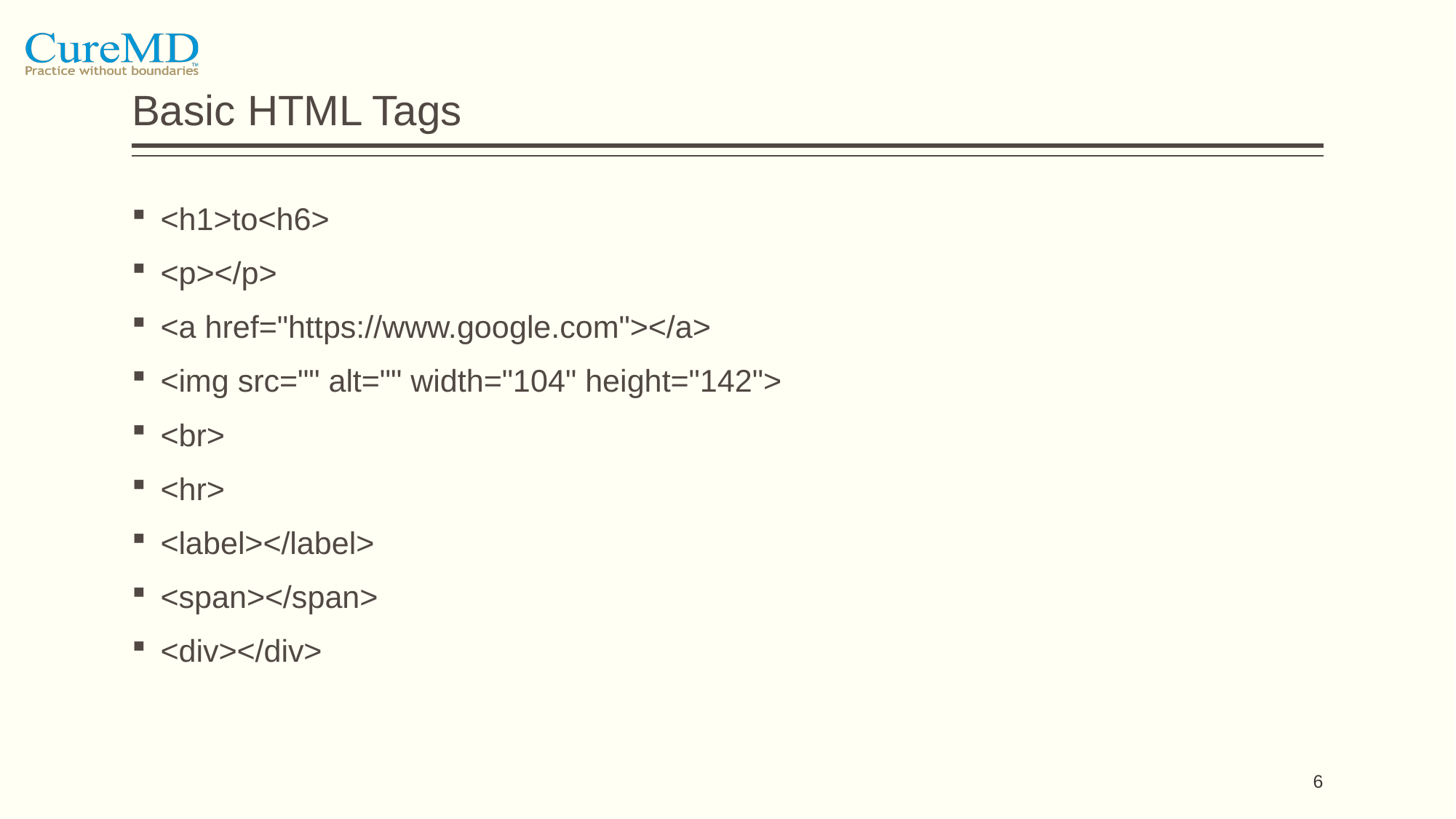

# Basic HTML Tags
<h1>to<h6>
<p></p>
<a href="https://www.google.com"></a>
<img src="" alt="" width="104" height="142">
<br>
<hr>
<label></label>
<span></span>
<div></div>

6